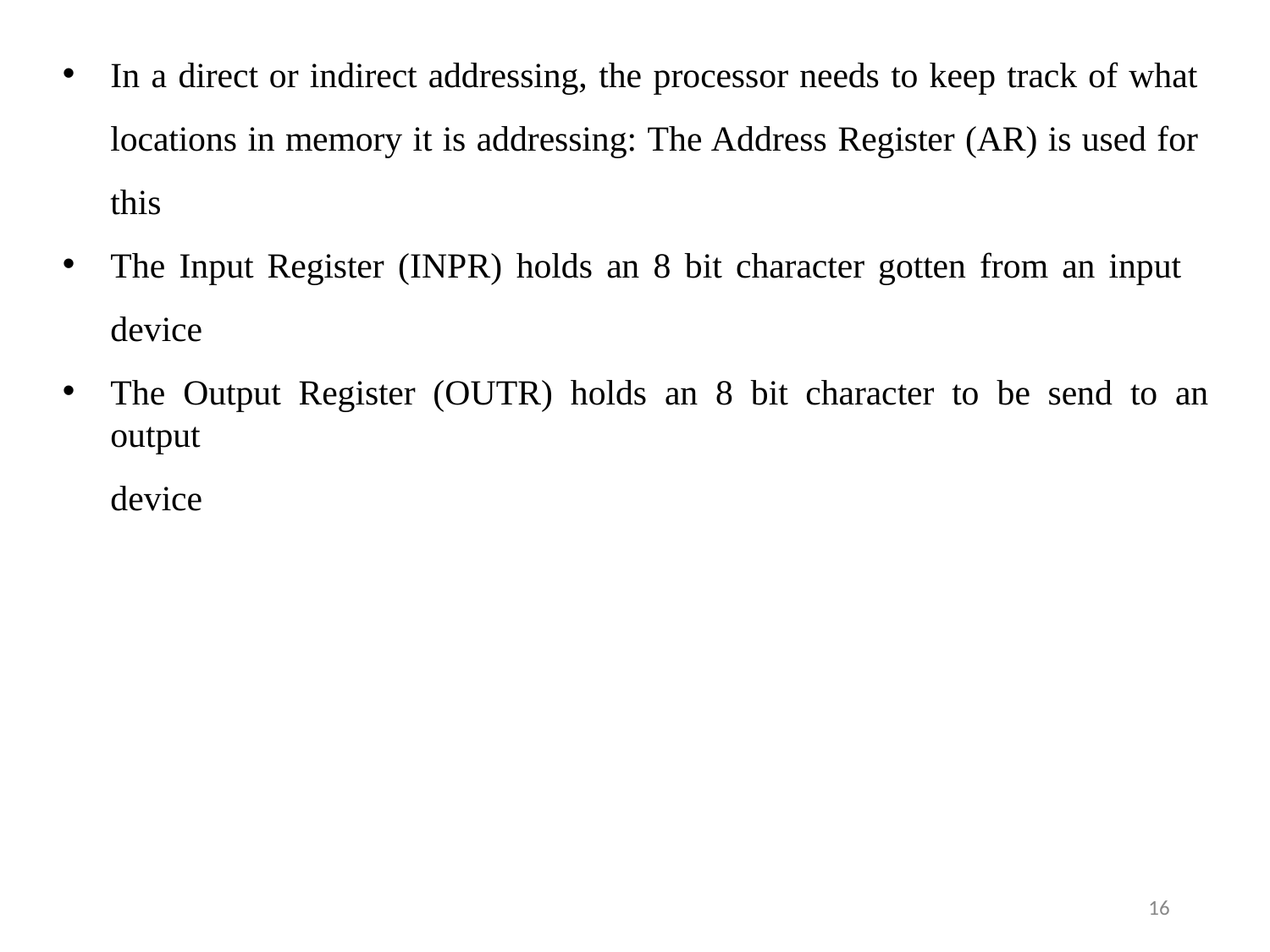

In a direct or indirect addressing, the processor needs to keep track of what  locations in memory it is addressing: The Address Register (AR) is used for  this
The Input Register (INPR) holds an 8 bit character gotten from an input   device
The Output Register (OUTR) holds an 8 bit character to be send to an output
device
16